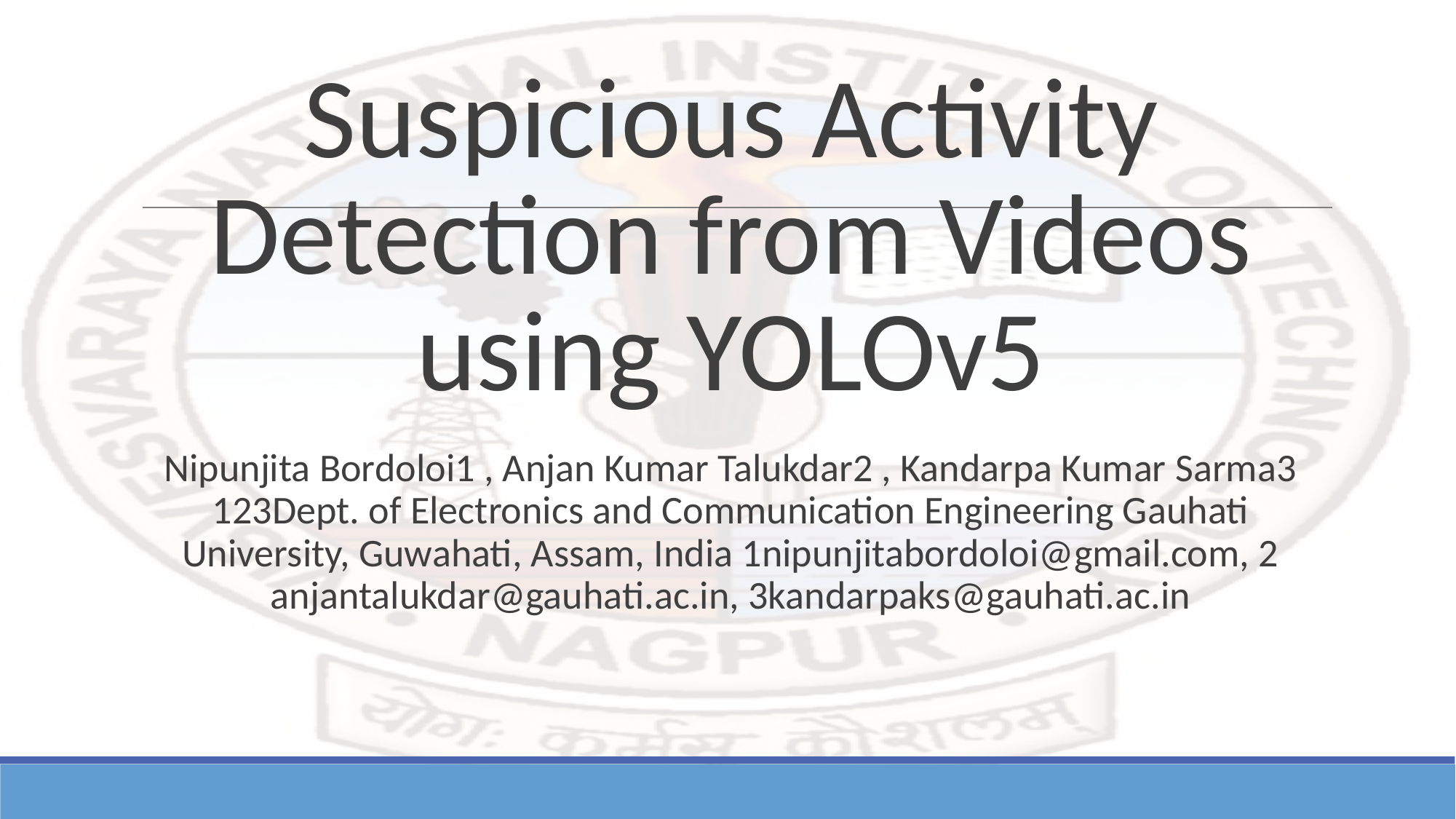

# Suspicious Activity Detection from Videos using YOLOv5
Nipunjita Bordoloi1 , Anjan Kumar Talukdar2 , Kandarpa Kumar Sarma3 123Dept. of Electronics and Communication Engineering Gauhati University, Guwahati, Assam, India 1nipunjitabordoloi@gmail.com, 2 anjantalukdar@gauhati.ac.in, 3kandarpaks@gauhati.ac.in